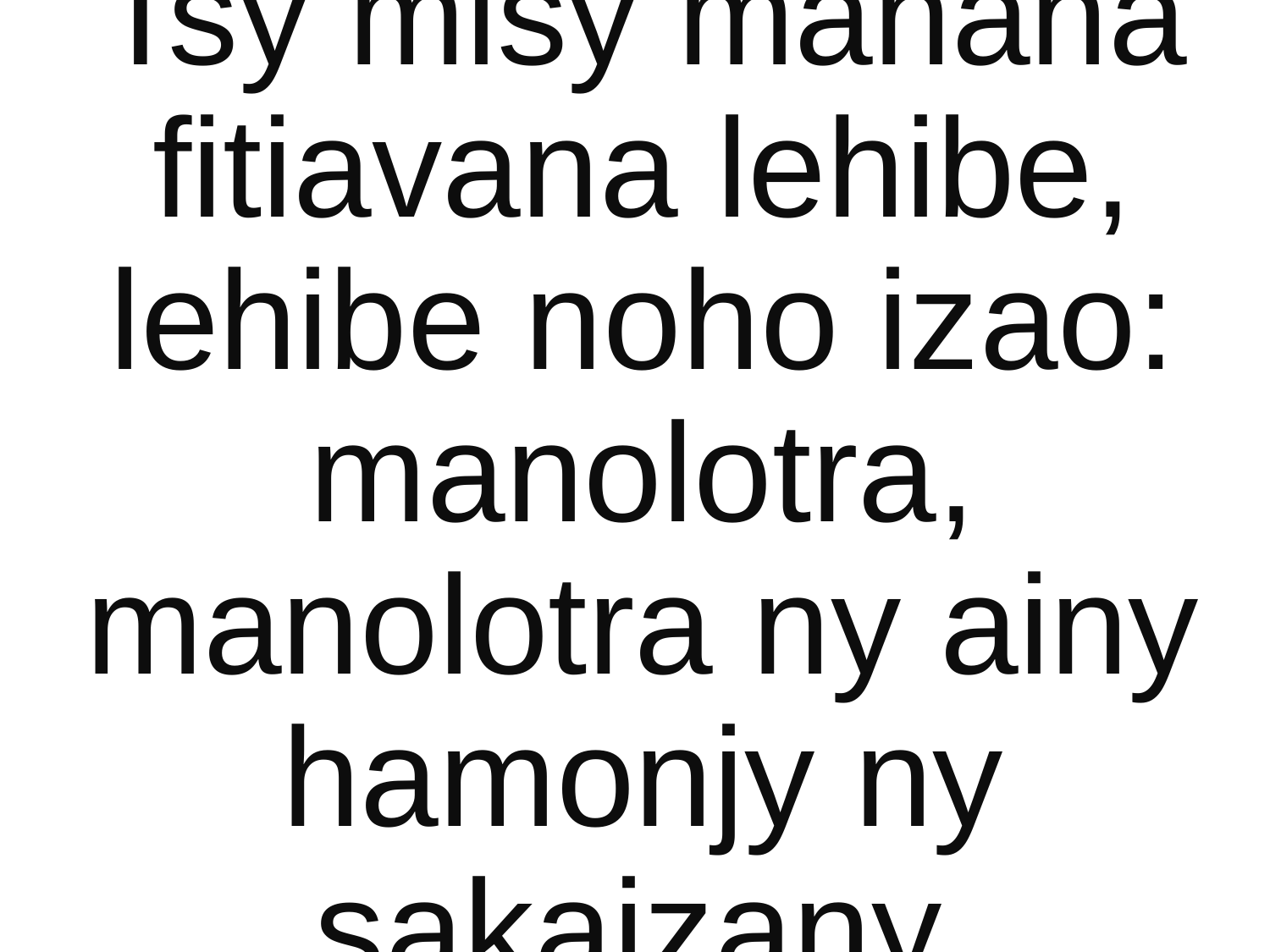

Tsy misy manana fitiavana lehibe, lehibe noho izao: manolotra, manolotra ny ainy hamonjy ny sakaizany.